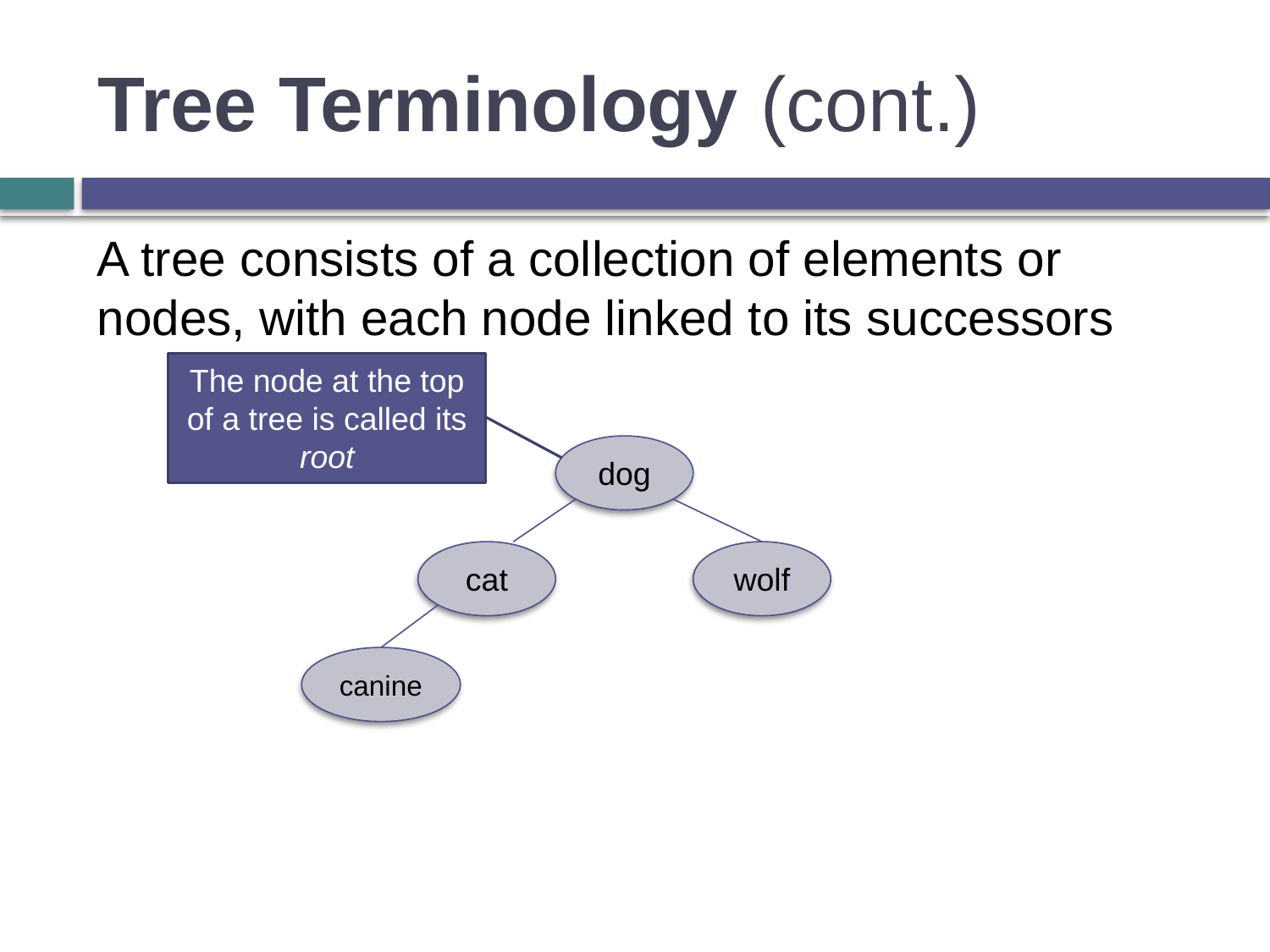

# Tree Terminology (cont.)

A tree consists of a collection of elements or nodes, with each node linked to its successors
The node at the top of a tree is called its root
dog
cat
wolf
canine